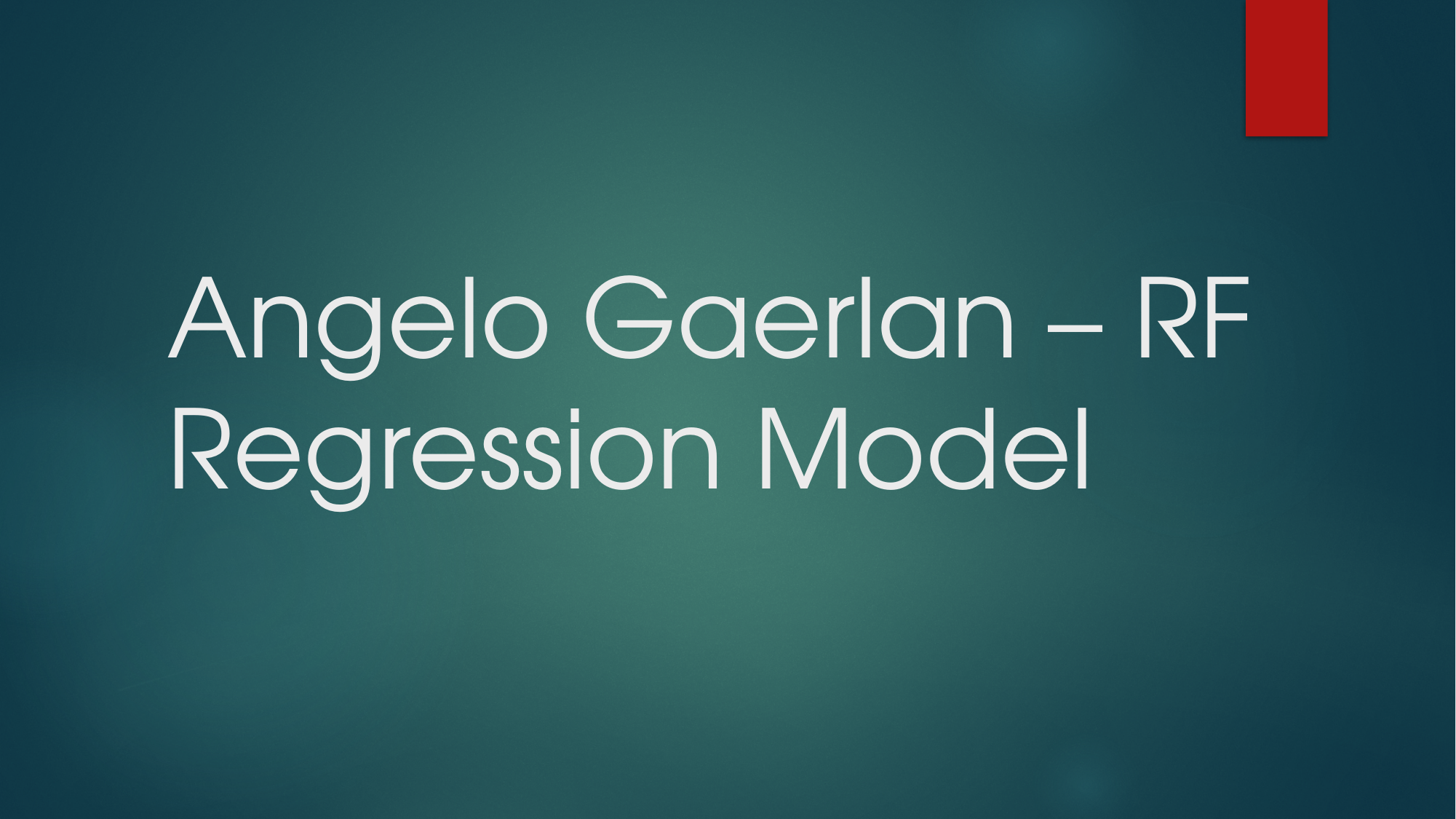

# Angelo Gaerlan – RF Regression Model